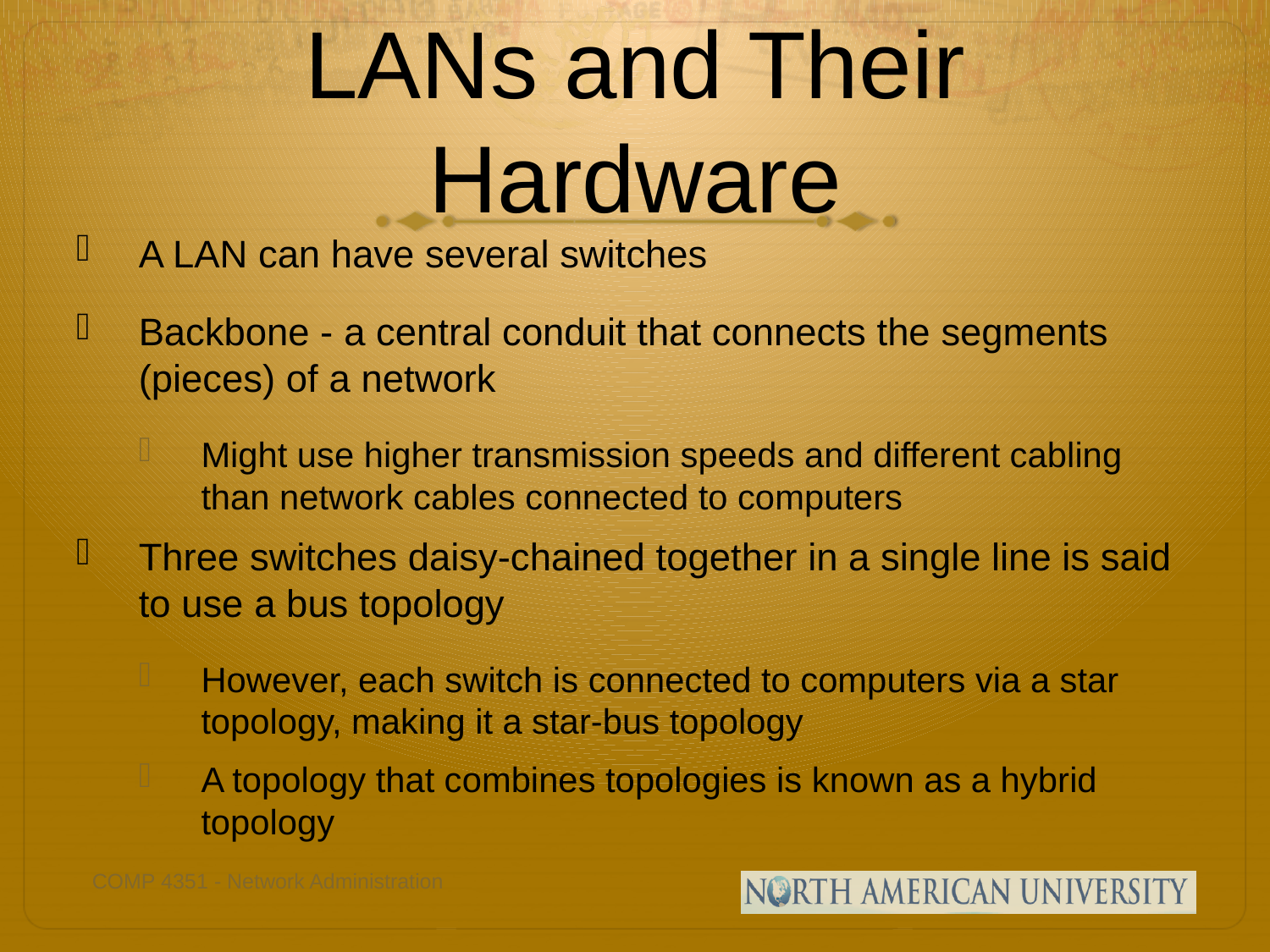

# LANs and Their Hardware
A LAN can have several switches
Backbone - a central conduit that connects the segments (pieces) of a network
Might use higher transmission speeds and different cabling than network cables connected to computers
Three switches daisy-chained together in a single line is said to use a bus topology
However, each switch is connected to computers via a star topology, making it a star-bus topology
A topology that combines topologies is known as a hybrid topology
COMP 4351 - Network Administration